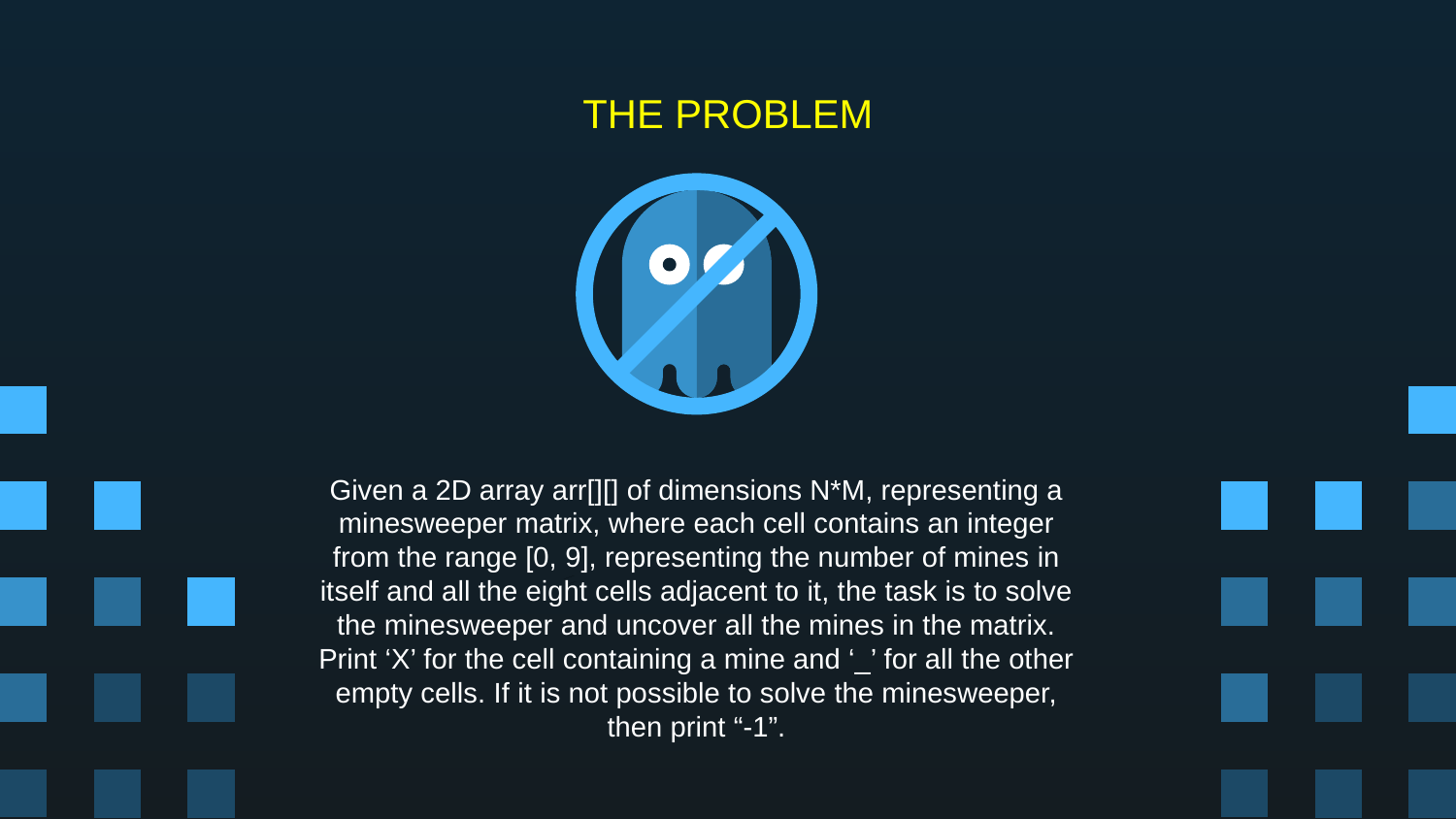

# THE PROBLEM

Given a 2D array arr[][] of dimensions N*M, representing a minesweeper matrix, where each cell contains an integer from the range [0, 9], representing the number of mines in itself and all the eight cells adjacent to it, the task is to solve the minesweeper and uncover all the mines in the matrix. Print ‘X’ for the cell containing a mine and ‘_’ for all the other empty cells. If it is not possible to solve the minesweeper, then print “-1”.